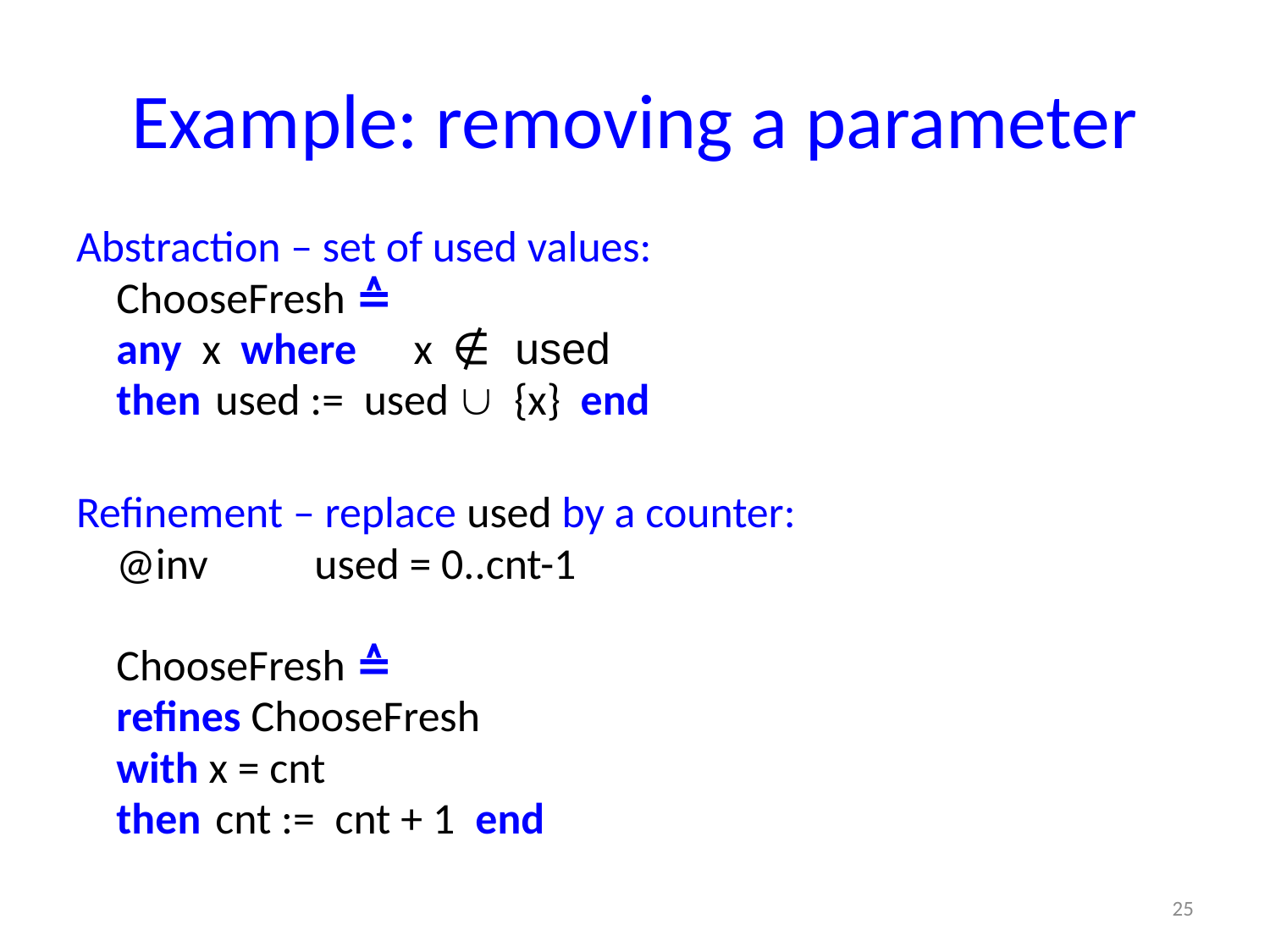

# Example: removing a parameter
Abstraction – set of used values:
	ChooseFresh ≙
		any  x  where	x  ∉  used
		then	used :=  used ∪  {x}  end

Refinement – replace used by a counter:
	@inv 	used = 0..cnt-1

	ChooseFresh ≙
		refines ChooseFresh
		with x = cnt
		then	cnt :=  cnt + 1  end

25